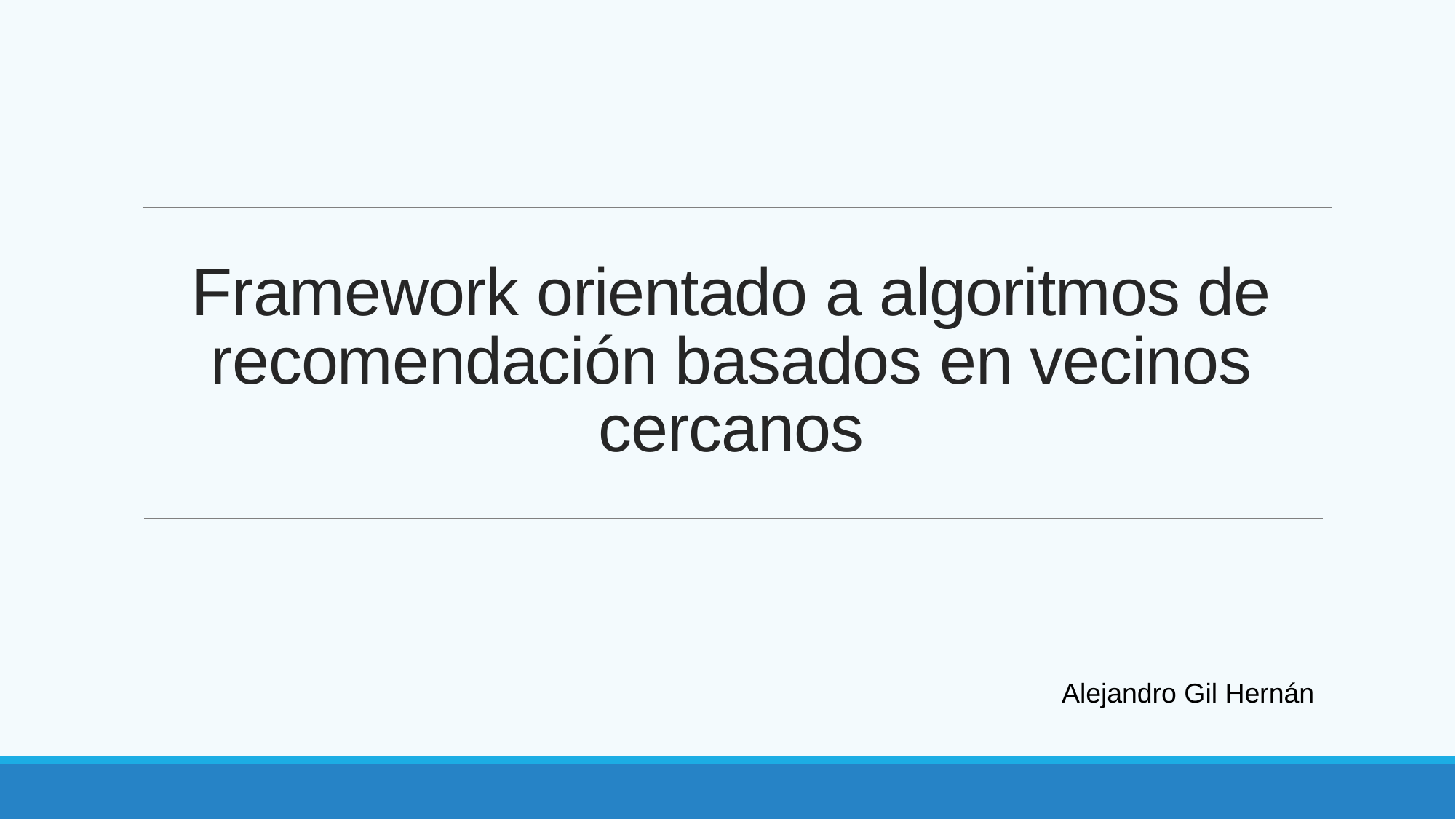

# Framework orientado a algoritmos de recomendación basados en vecinos cercanos
Alejandro Gil Hernán